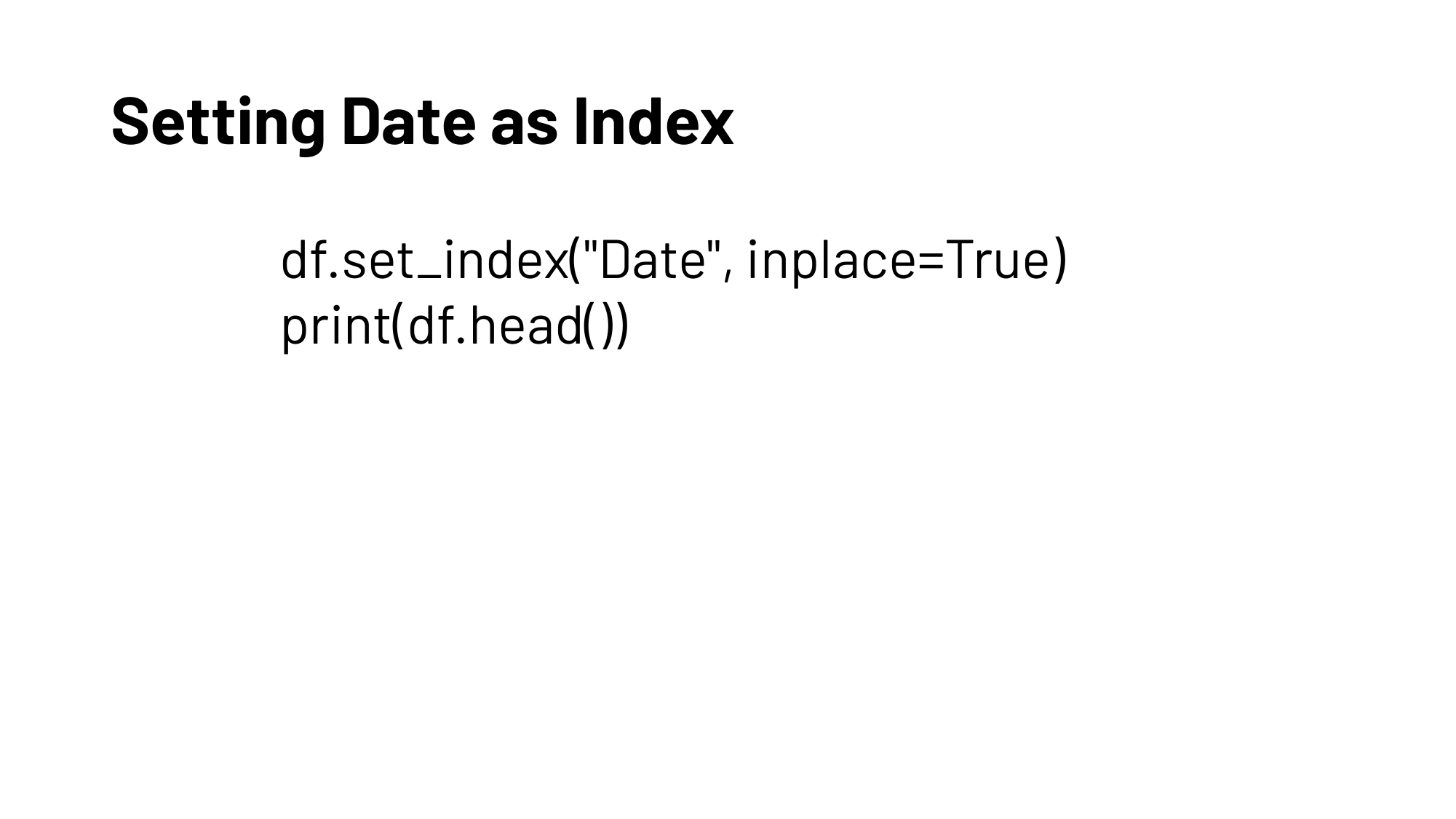

# Setting Date as Index
df.set_index("Date", inplace=True)
print(df.head())